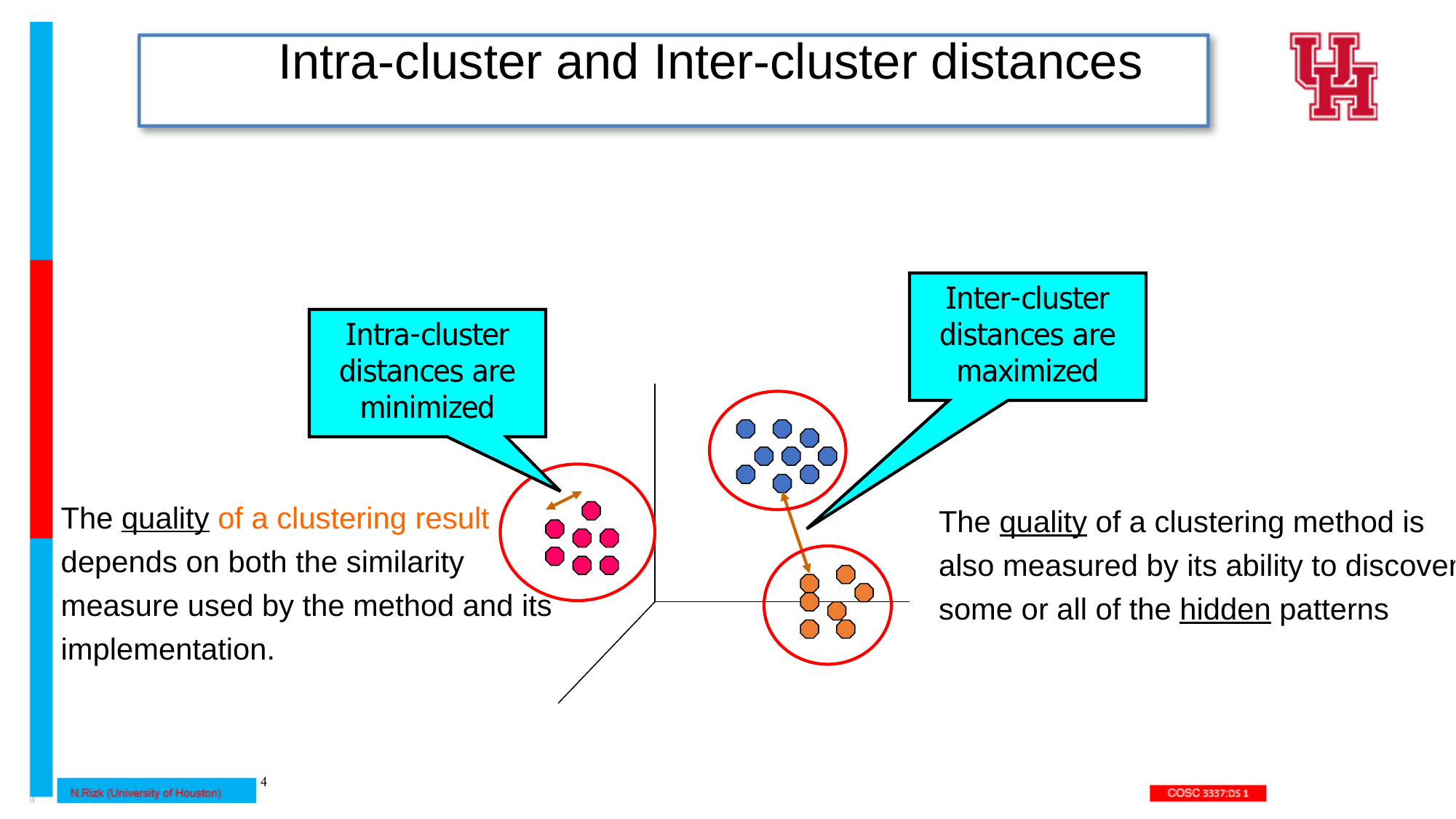

# Intra-cluster and Inter-cluster distances
Inter-cluster distances are maximized
Intra-cluster distances are minimized

The quality of a clustering result depends on both the similarity measure used by the method and its implementation.
The quality of a clustering method is also measured by its ability to discover some or all of the hidden patterns
4